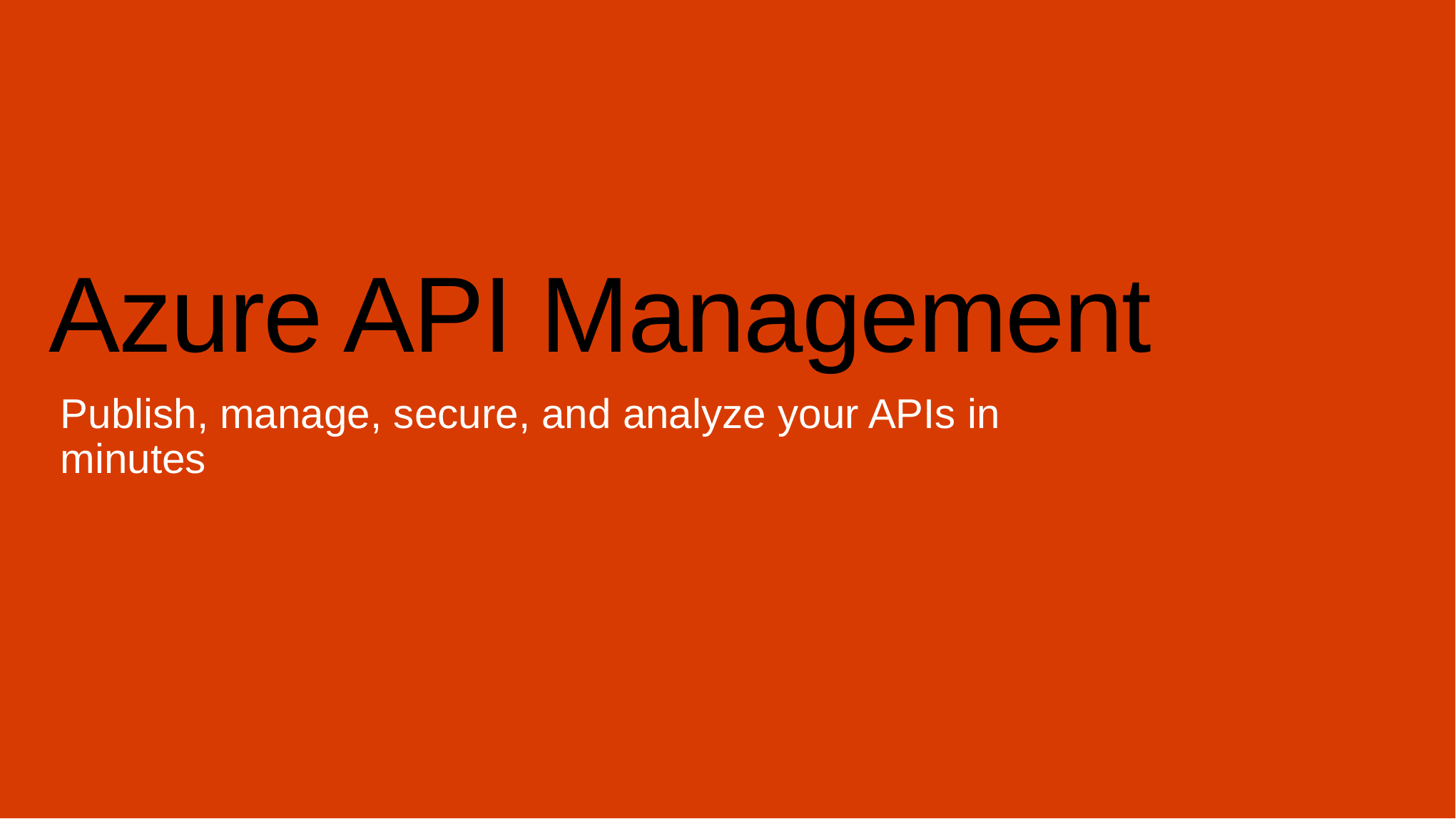

# Azure API Management
Publish, manage, secure, and analyze your APIs in minutes